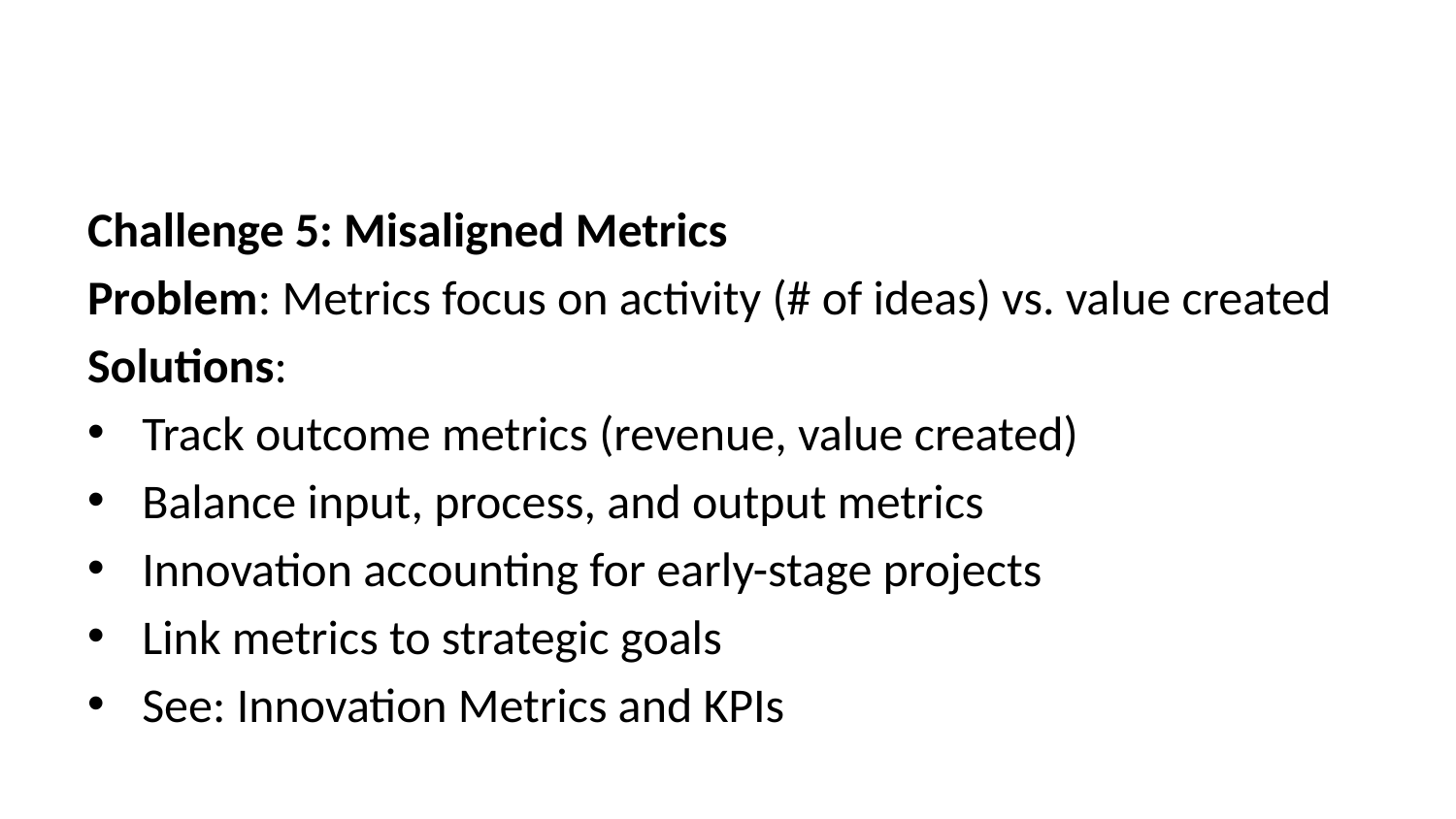

Challenge 5: Misaligned Metrics
Problem: Metrics focus on activity (# of ideas) vs. value created
Solutions:
Track outcome metrics (revenue, value created)
Balance input, process, and output metrics
Innovation accounting for early-stage projects
Link metrics to strategic goals
See: Innovation Metrics and KPIs